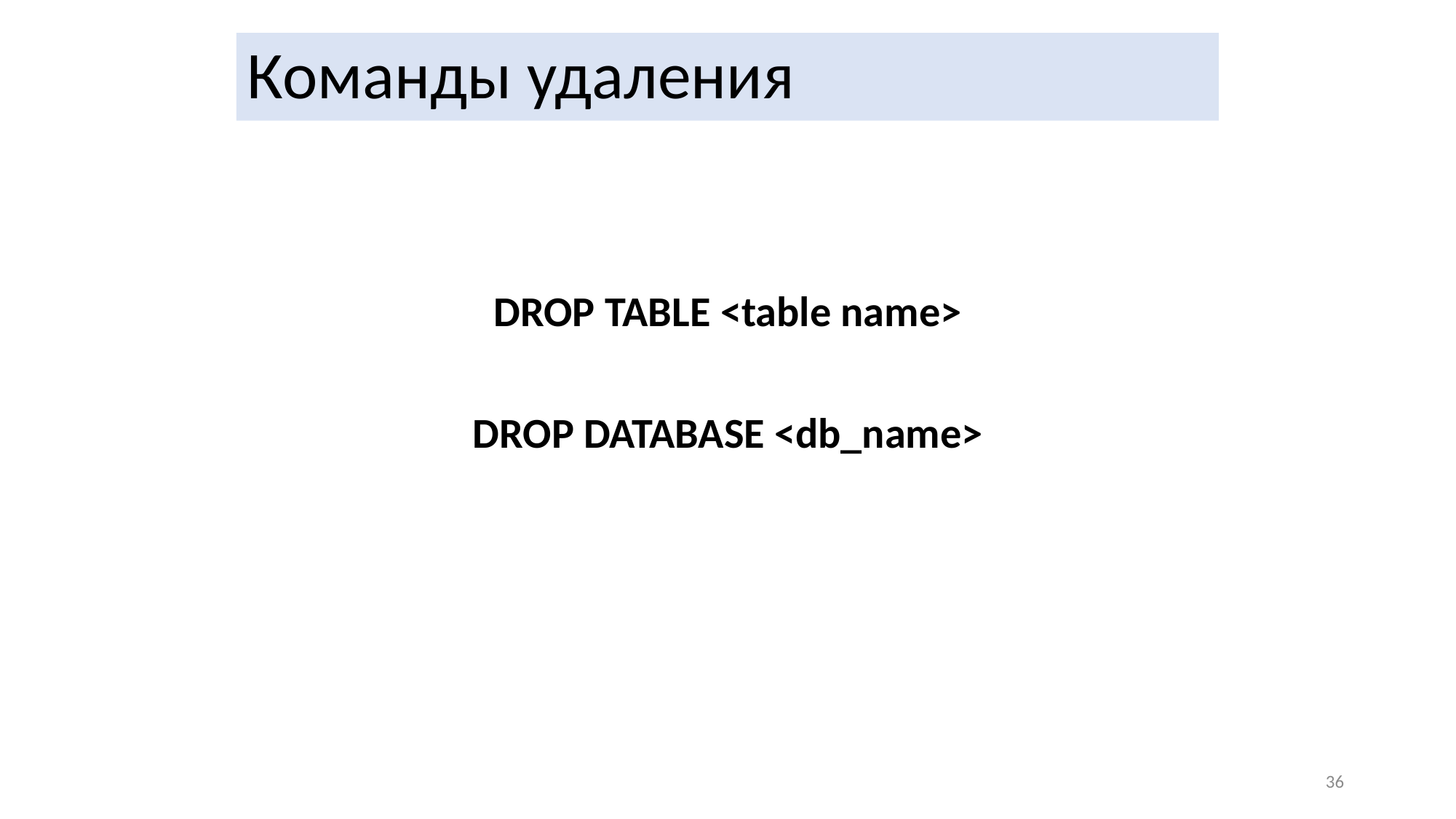

# Команды удаления

DROP TABLE <table name>

DROP DATABASE <db_name>

36